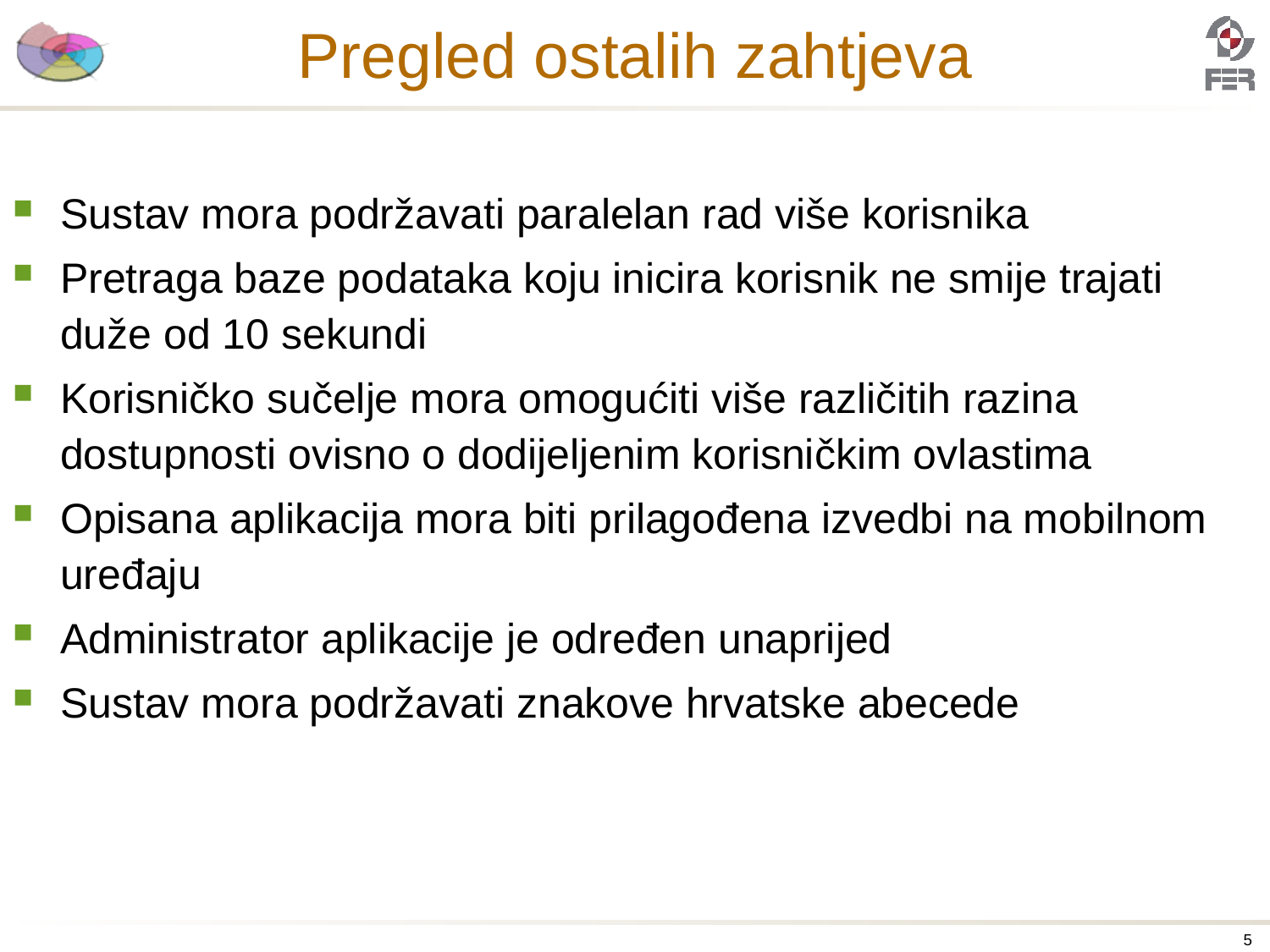

# Pregled ostalih zahtjeva

Sustav mora podržavati paralelan rad više korisnika
Pretraga baze podataka koju inicira korisnik ne smije trajati duže od 10 sekundi
Korisničko sučelje mora omogućiti više različitih razina dostupnosti ovisno o dodijeljenim korisničkim ovlastima
Opisana aplikacija mora biti prilagođena izvedbi na mobilnom uređaju
Administrator aplikacije je određen unaprijed
Sustav mora podržavati znakove hrvatske abecede

5